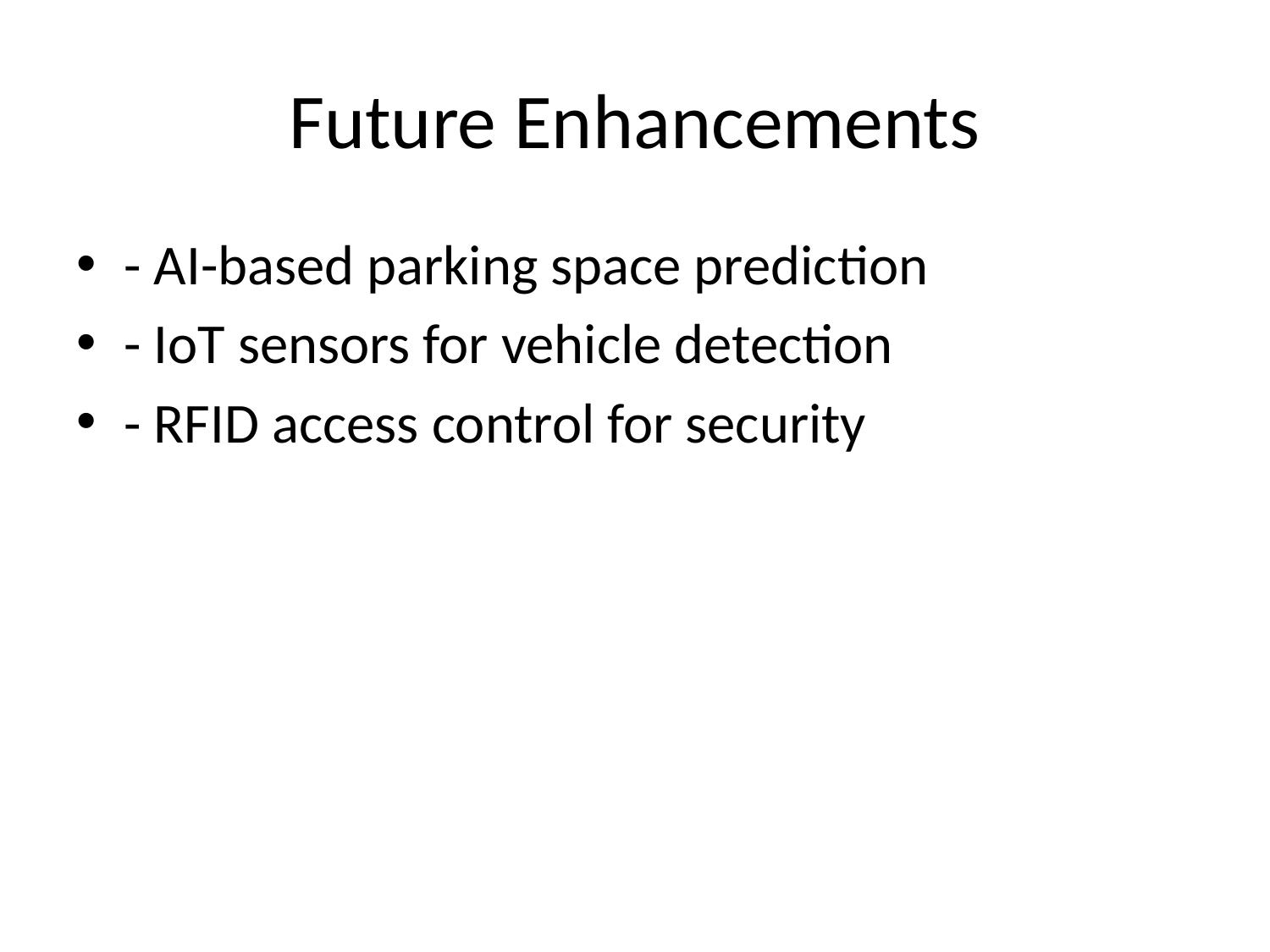

# Future Enhancements
- AI-based parking space prediction
- IoT sensors for vehicle detection
- RFID access control for security